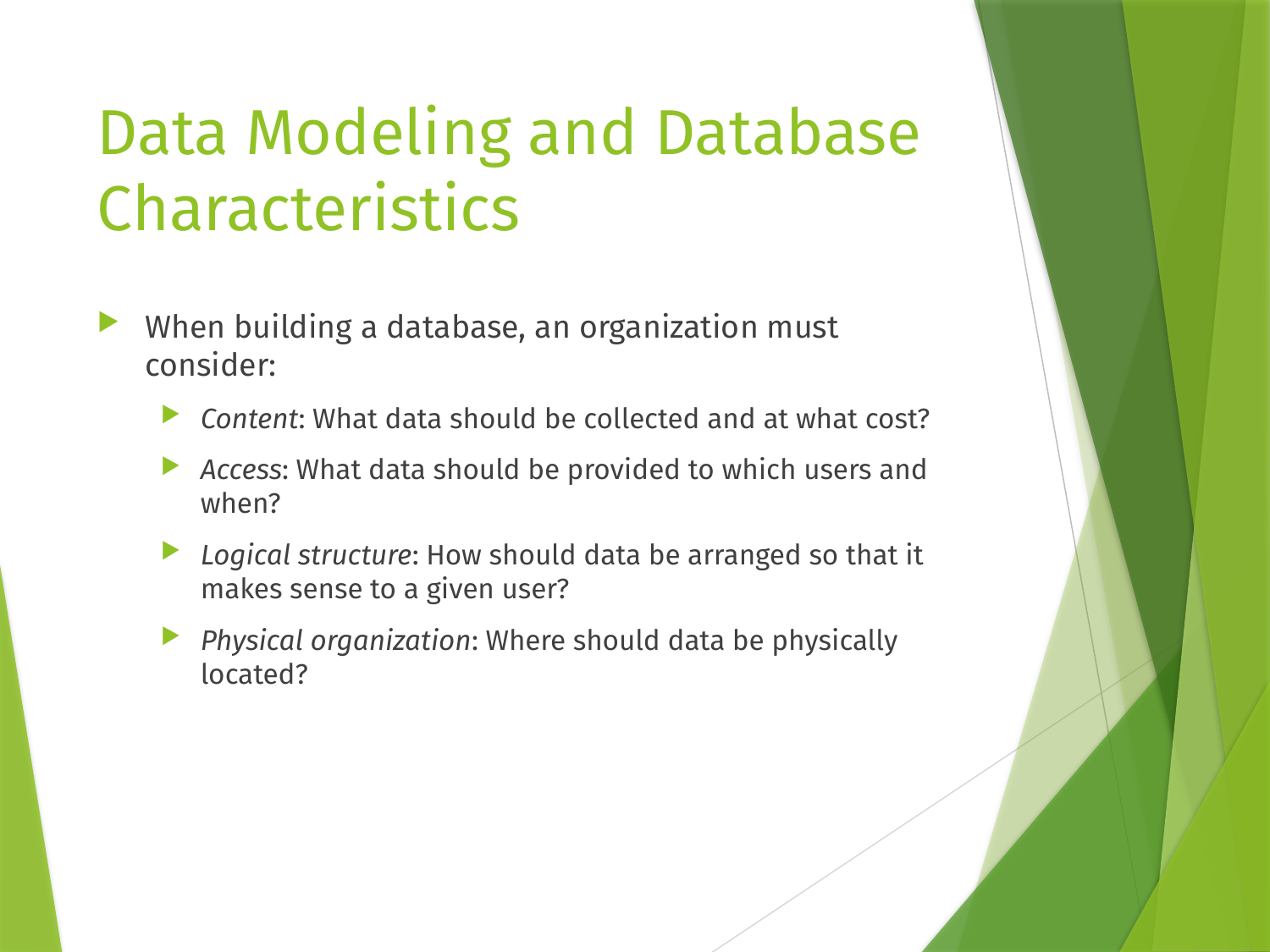

# Data Modeling and Database Characteristics
When building a database, an organization must consider:
Content: What data should be collected and at what cost?
Access: What data should be provided to which users and when?
Logical structure: How should data be arranged so that it makes sense to a given user?
Physical organization: Where should data be physically located?